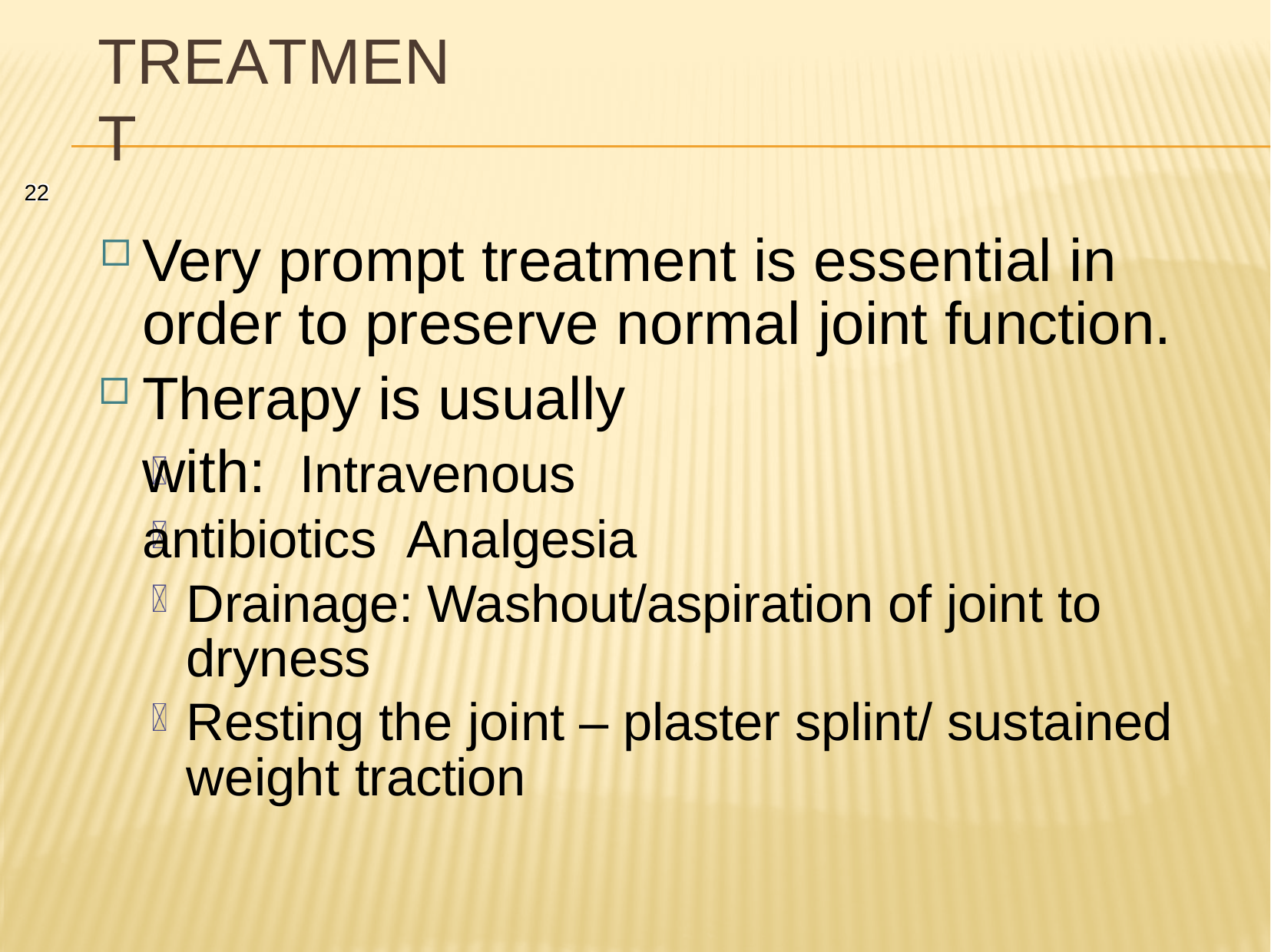

# Treatment
22

Very prompt treatment is essential in  order to preserve normal joint function.
Therapy is usually with:  Intravenous antibiotics  Analgesia
Drainage: Washout/aspiration of joint to  dryness
Resting the joint – plaster splint/ sustained  weight traction